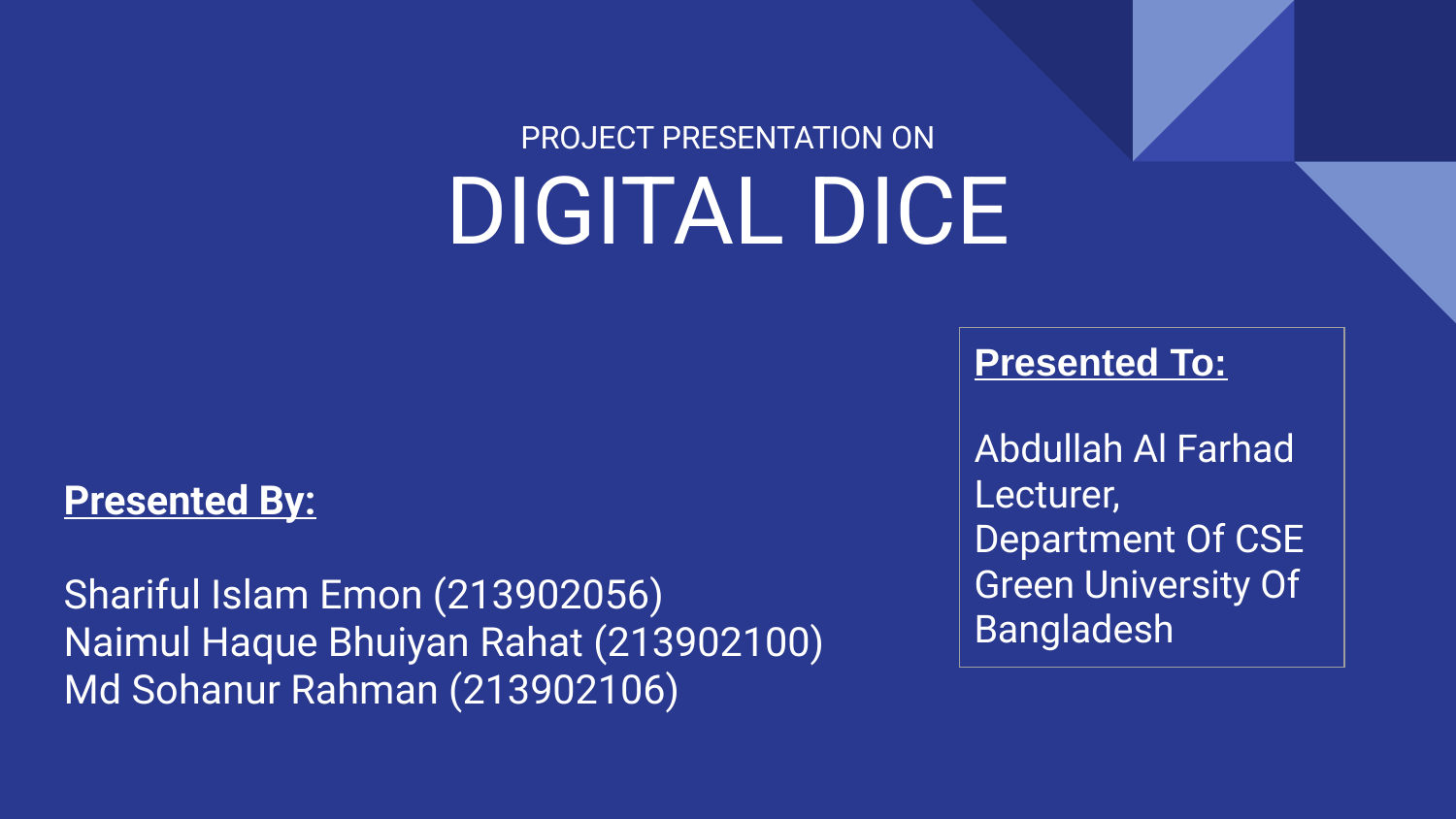

# PROJECT PRESENTATION ON DIGITAL DICE
| Presented To: Abdullah Al Farhad Lecturer, Department Of CSE Green University Of Bangladesh |
| --- |
Presented By:

Shariful Islam Emon (213902056)
Naimul Haque Bhuiyan Rahat (213902100)
Md Sohanur Rahman (213902106)